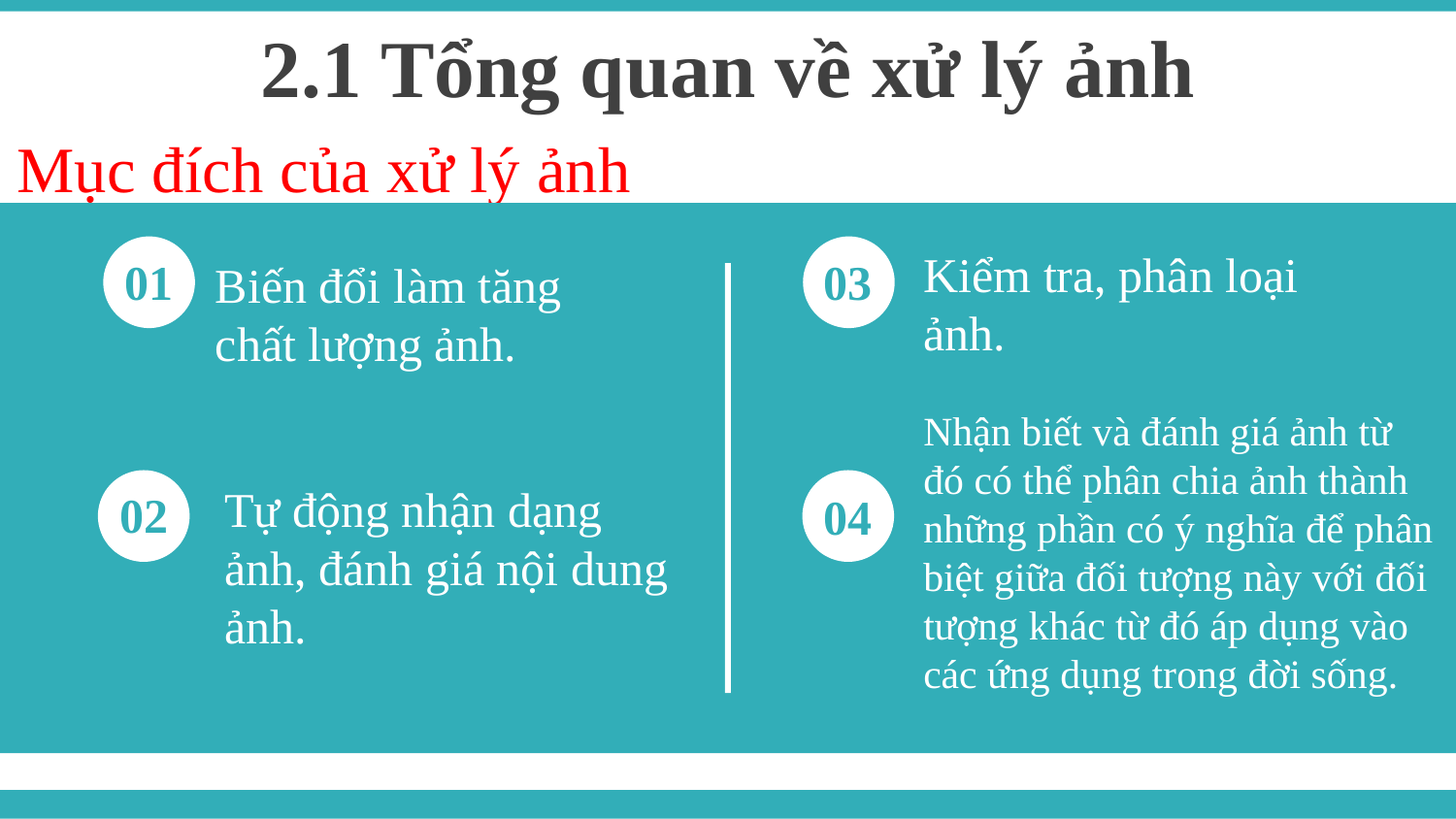

2.1 Tổng quan về xử lý ảnh
Mục đích của xử lý ảnh

Kiểm tra, phân loại ảnh.
01
03
Biến đổi làm tăng chất lượng ảnh.

Nhận biết và đánh giá ảnh từ đó có thể phân chia ảnh thành những phần có ý nghĩa để phân biệt giữa đối tượng này với đối tượng khác từ đó áp dụng vào các ứng dụng trong đời sống.

Tự động nhận dạng ảnh, đánh giá nội dung ảnh.
02
04